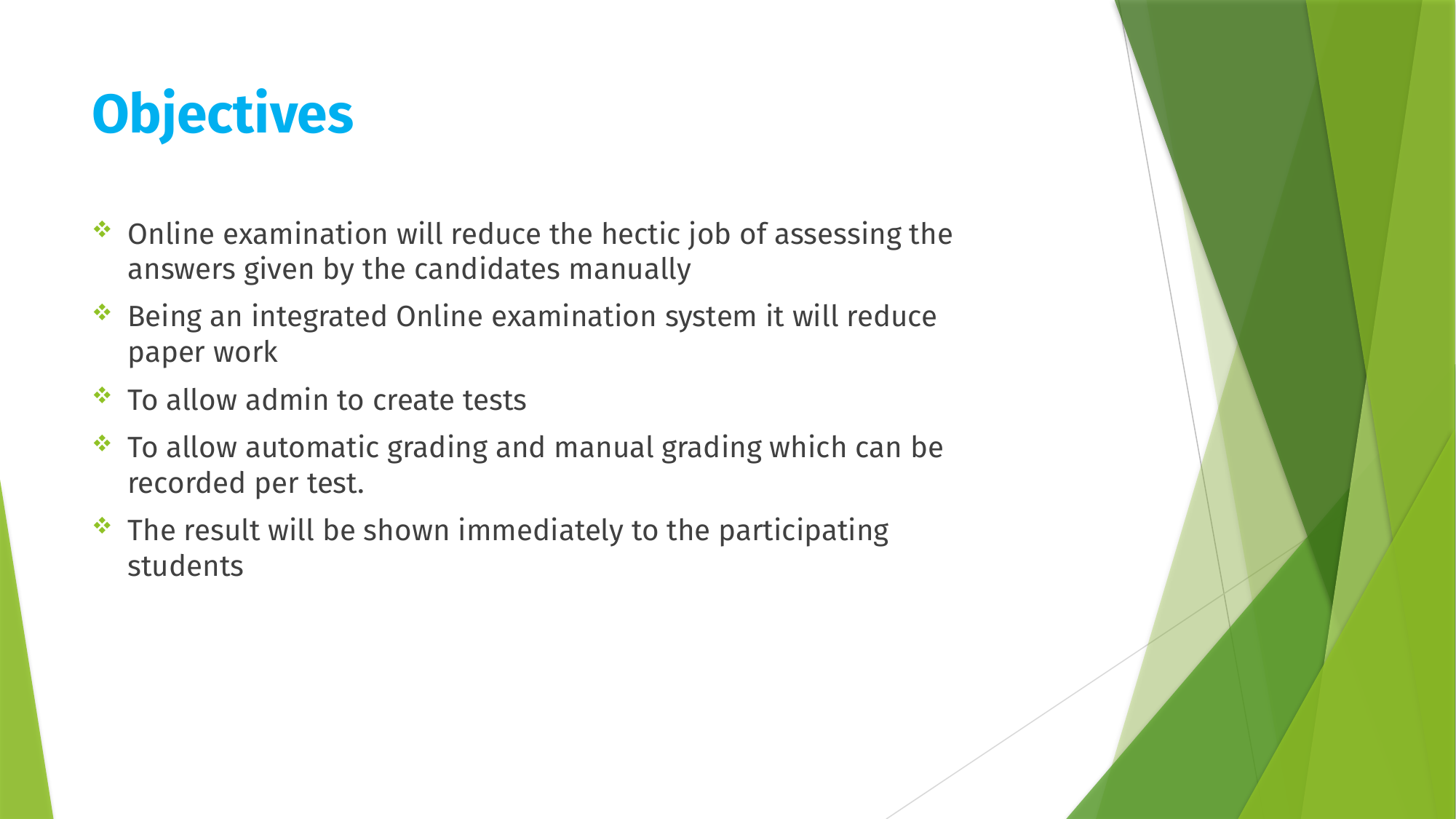

# Objectives
Online examination will reduce the hectic job of assessing the answers given by the candidates manually
Being an integrated Online examination system it will reduce  paper work
To allow admin to create tests
To allow automatic grading and manual grading which can be recorded per test.
The result will be shown immediately to the participating students